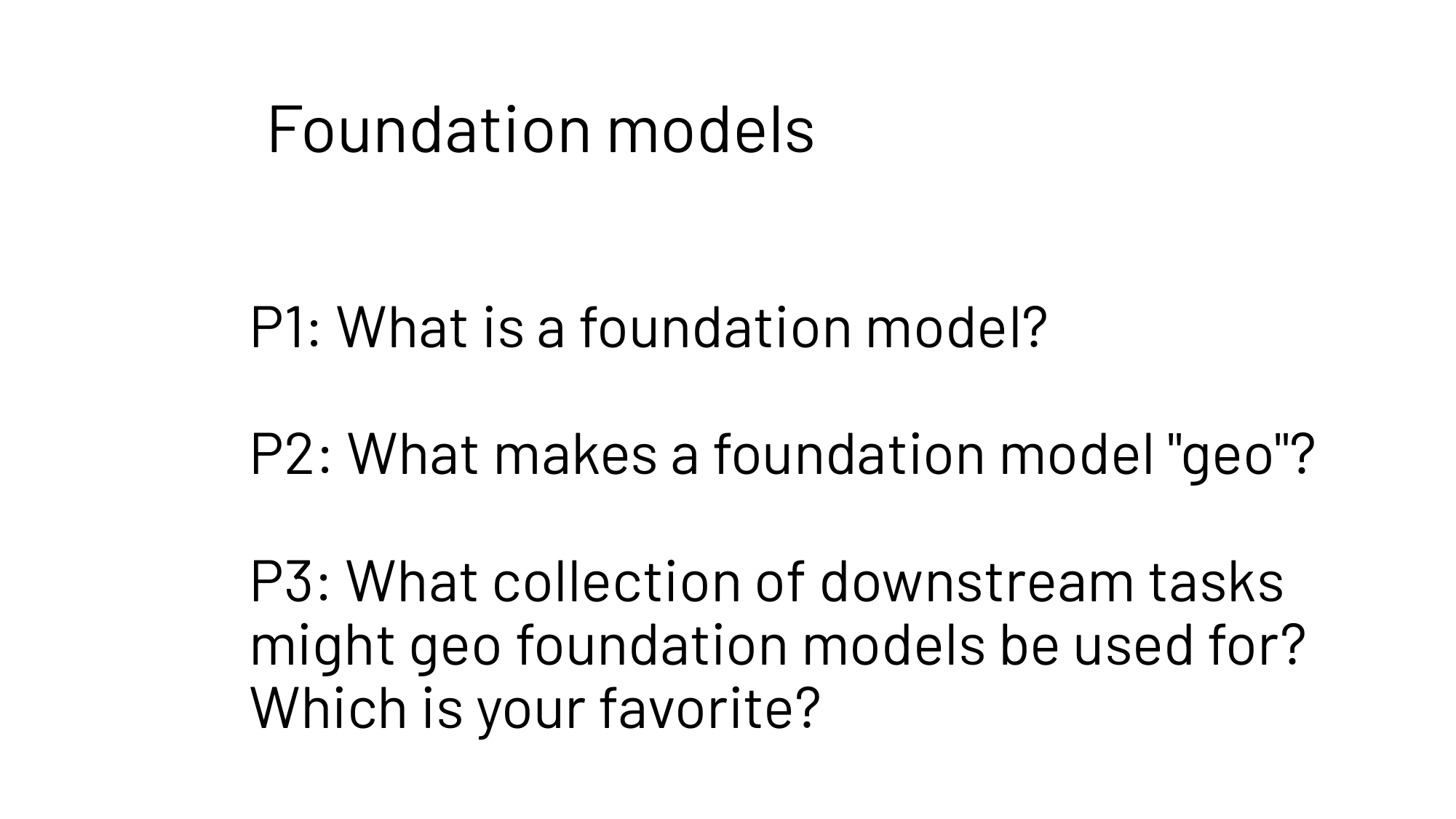

Foundation models
P1: What is a foundation model?

P2: What makes a foundation model "geo"?

P3: What collection of downstream tasks might geo foundation models be used for? Which is your favorite?